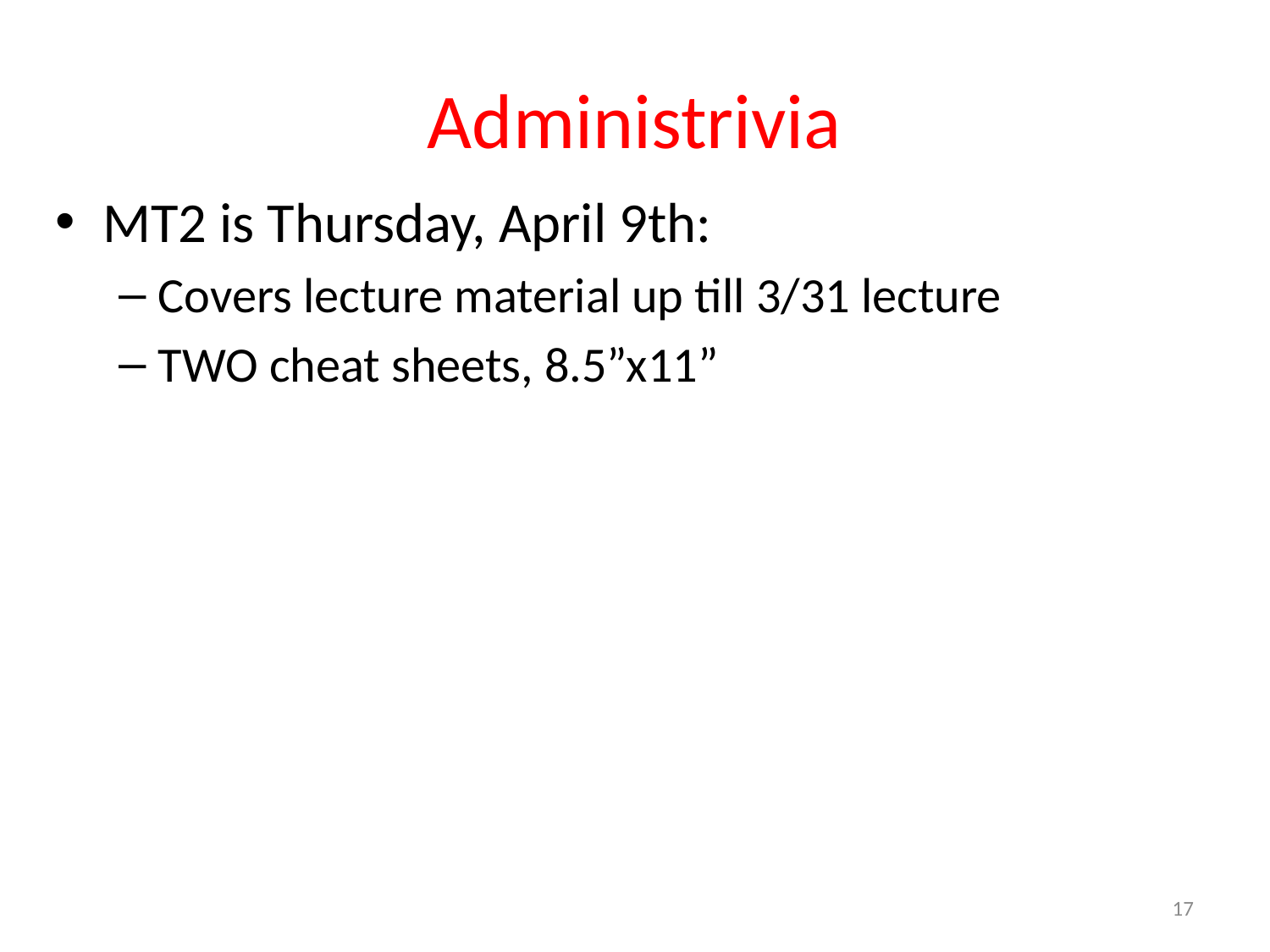

# Administrivia
MT2 is Thursday, April 9th:
Covers lecture material up till 3/31 lecture
TWO cheat sheets, 8.5”x11”
17